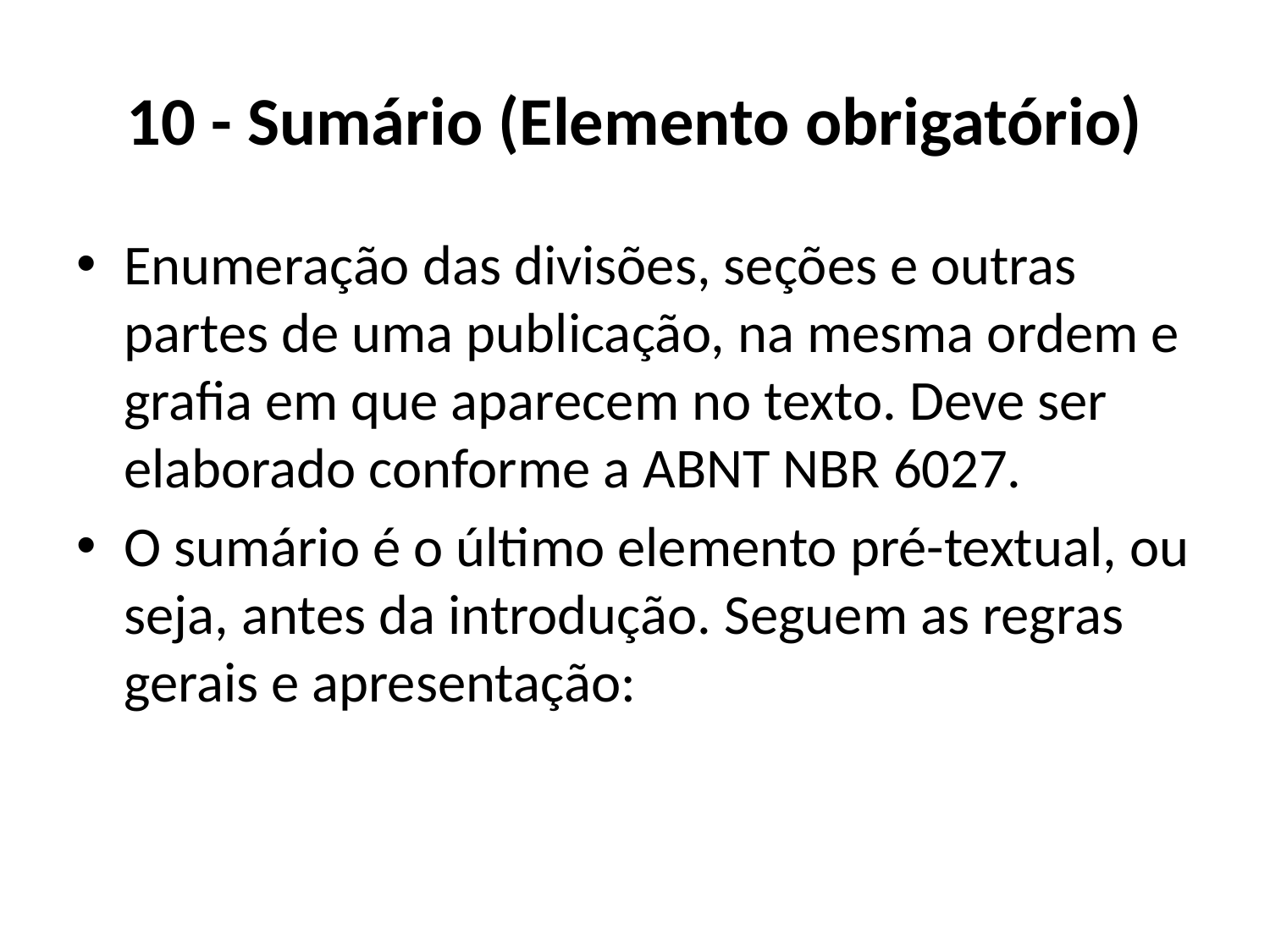

# 10 - Sumário (Elemento obrigatório)
Enumeração das divisões, seções e outras partes de uma publicação, na mesma ordem e grafia em que aparecem no texto. Deve ser elaborado conforme a ABNT NBR 6027.
O sumário é o último elemento pré-textual, ou seja, antes da introdução. Seguem as regras gerais e apresentação: